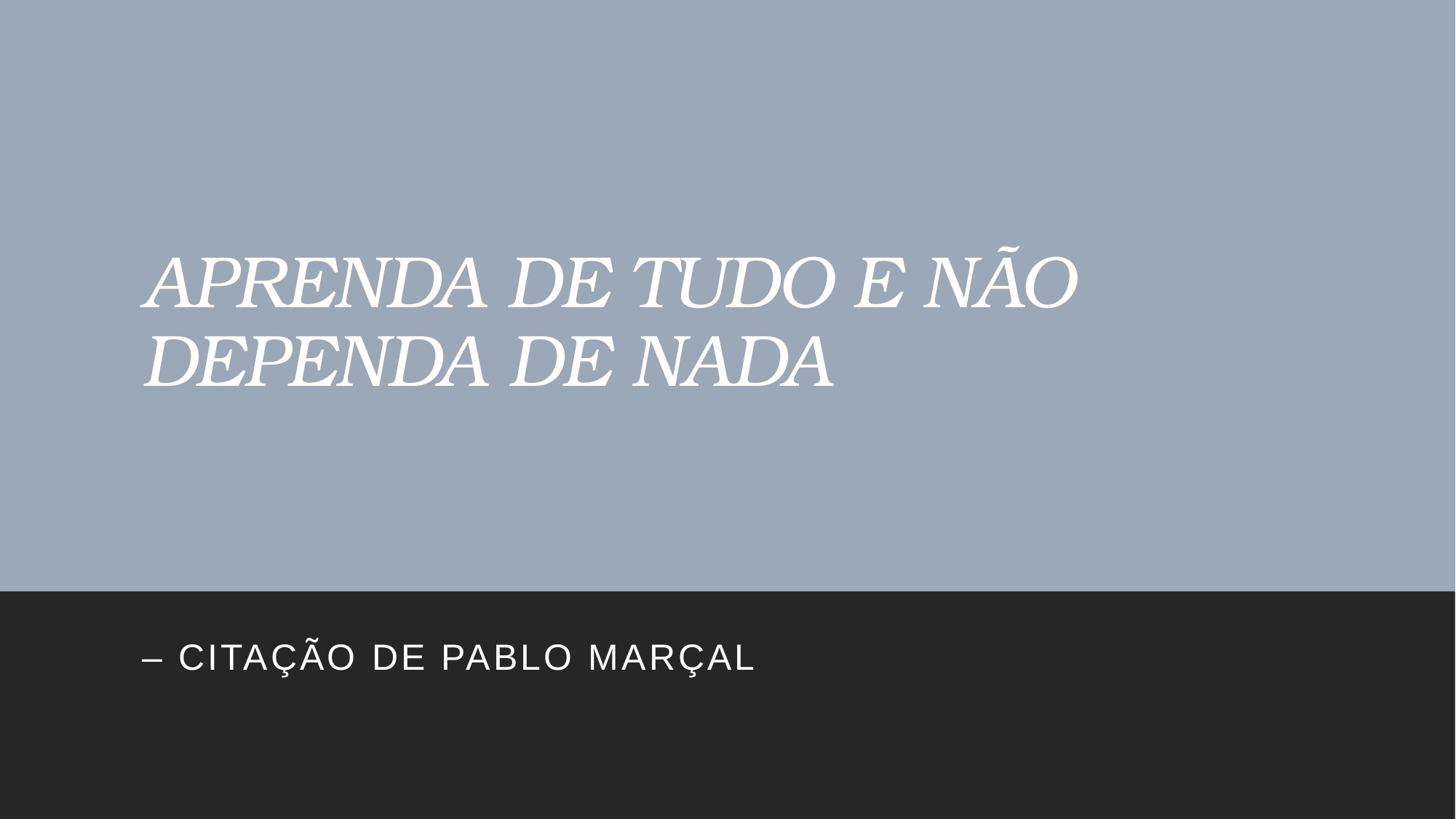

# APRENDA DE TUDO E NÃO DEPENDA DE NADA

– CITAÇÃO DE PABLO MARÇAL